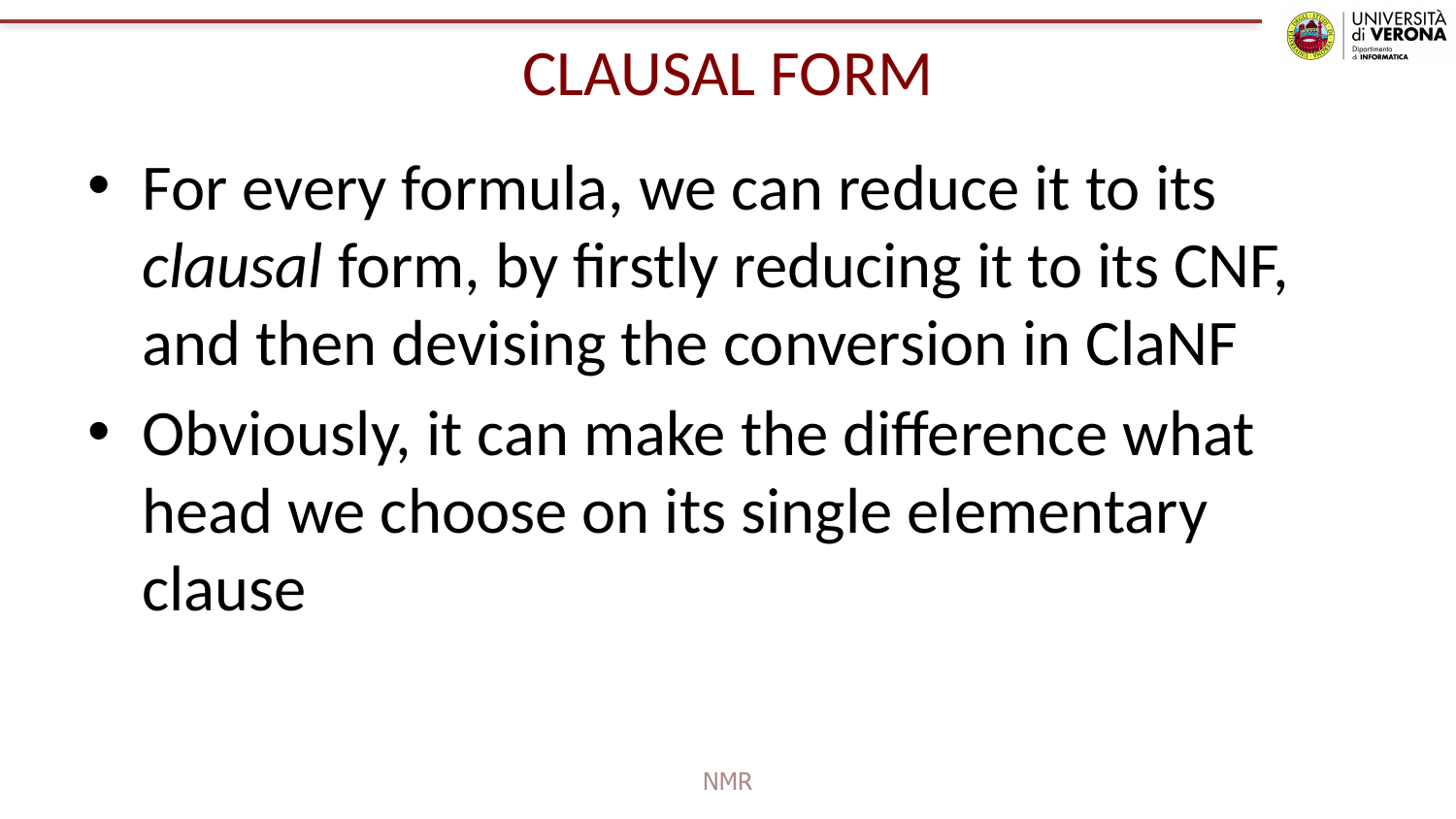

# CLAUSAL FORM
For every formula, we can reduce it to its clausal form, by firstly reducing it to its CNF, and then devising the conversion in ClaNF
Obviously, it can make the difference what head we choose on its single elementary clause
NMR